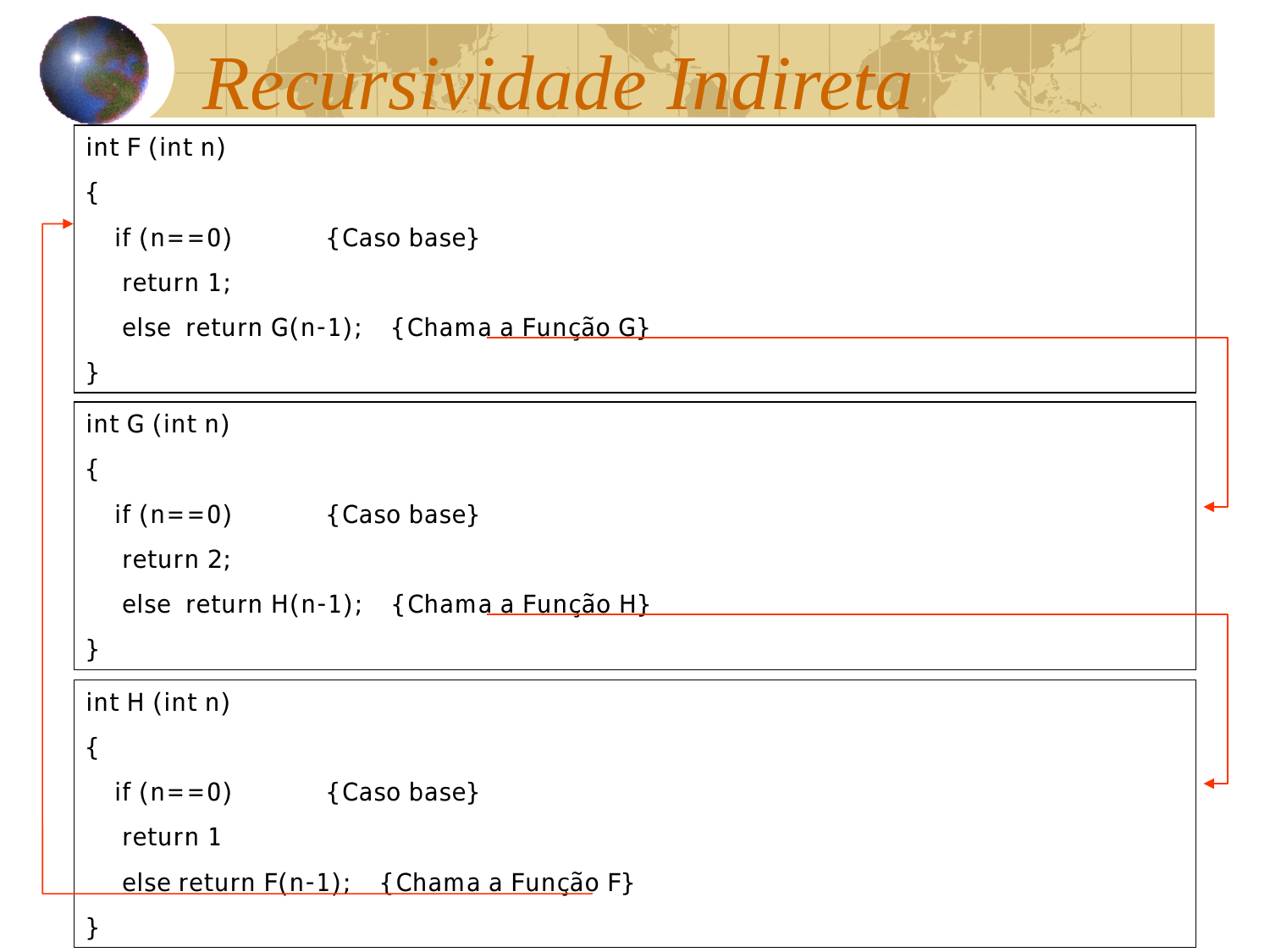

Recursividade Indireta
int F (int n)
{
    if (n==0)             {Caso base}
     return 1;
     else  return G(n-1);    {Chama a Função G}
}

int G (int n)
{
    if (n==0)             {Caso base}
     return 2;
     else  return H(n-1);    {Chama a Função H}
}

int H (int n)
{
    if (n==0)             {Caso base}
     return 1
     else return F(n-1);    {Chama a Função F}
}